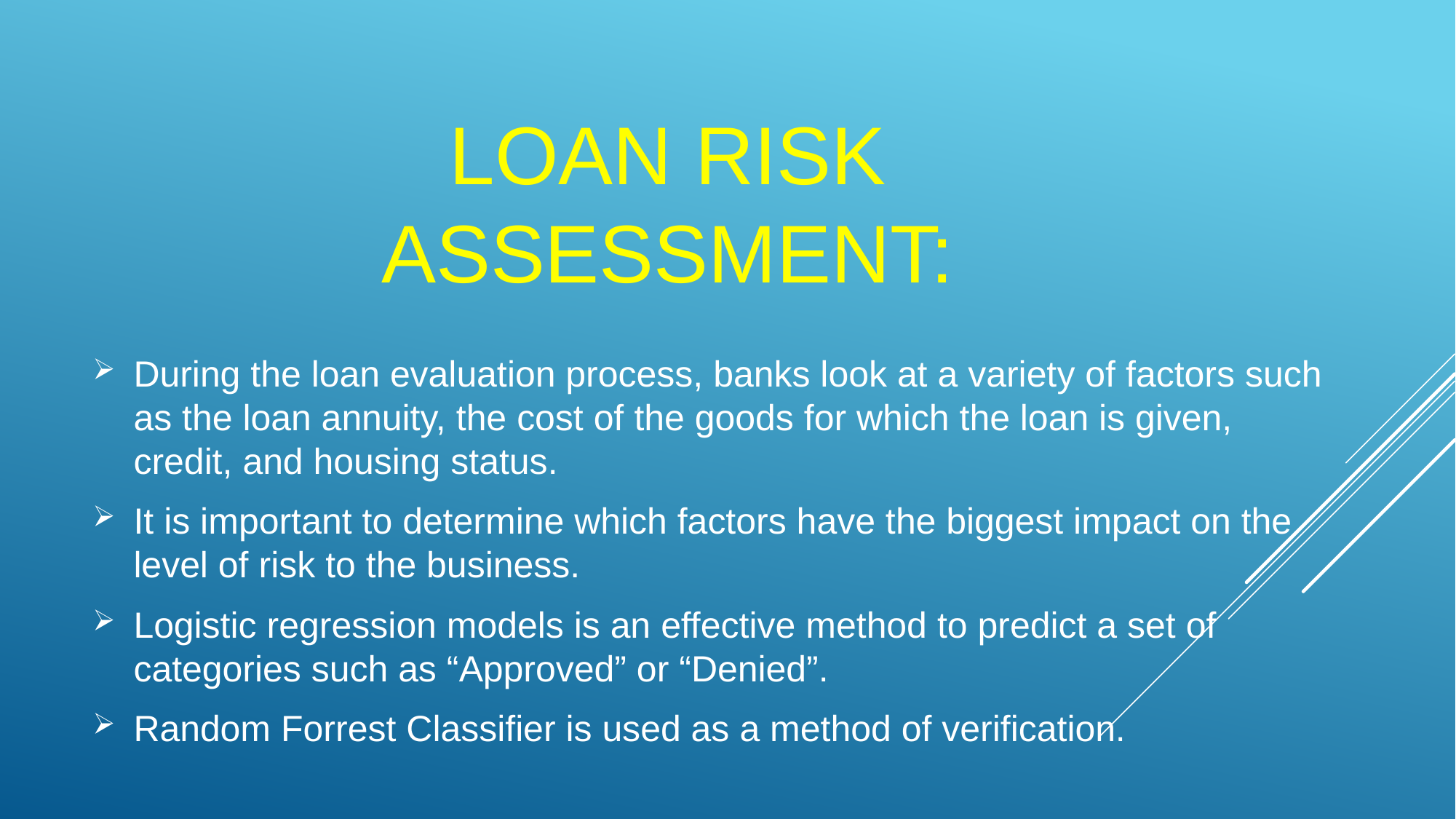

# Loan RISK Assessment:
During the loan evaluation process, banks look at a variety of factors such as the loan annuity, the cost of the goods for which the loan is given, credit, and housing status.
It is important to determine which factors have the biggest impact on the level of risk to the business.
Logistic regression models is an effective method to predict a set of categories such as “Approved” or “Denied”.
Random Forrest Classifier is used as a method of verification.